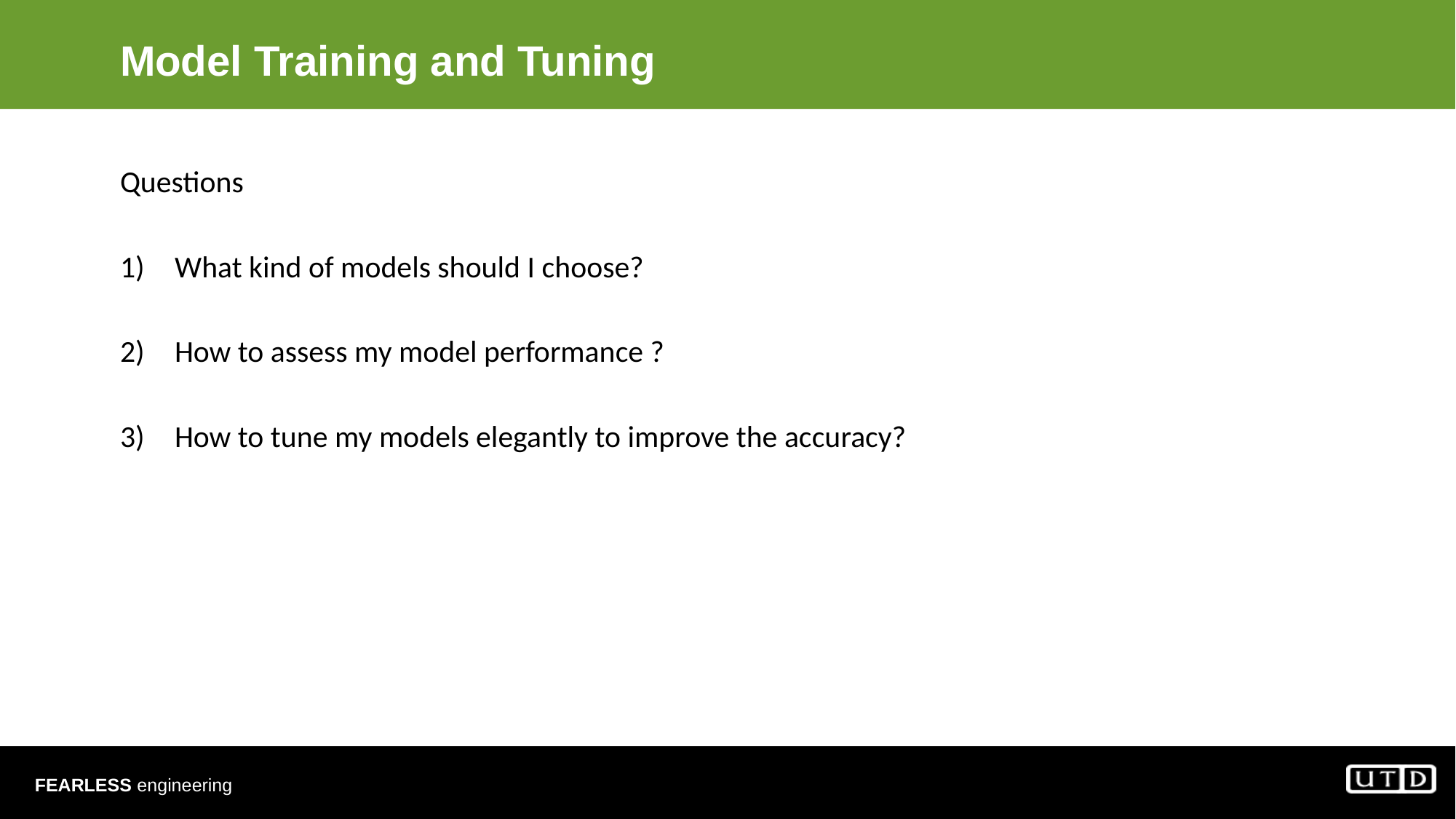

# Model Training and Tuning
Questions

What kind of models should I choose?

How to assess my model performance ?

How to tune my models elegantly to improve the accuracy?